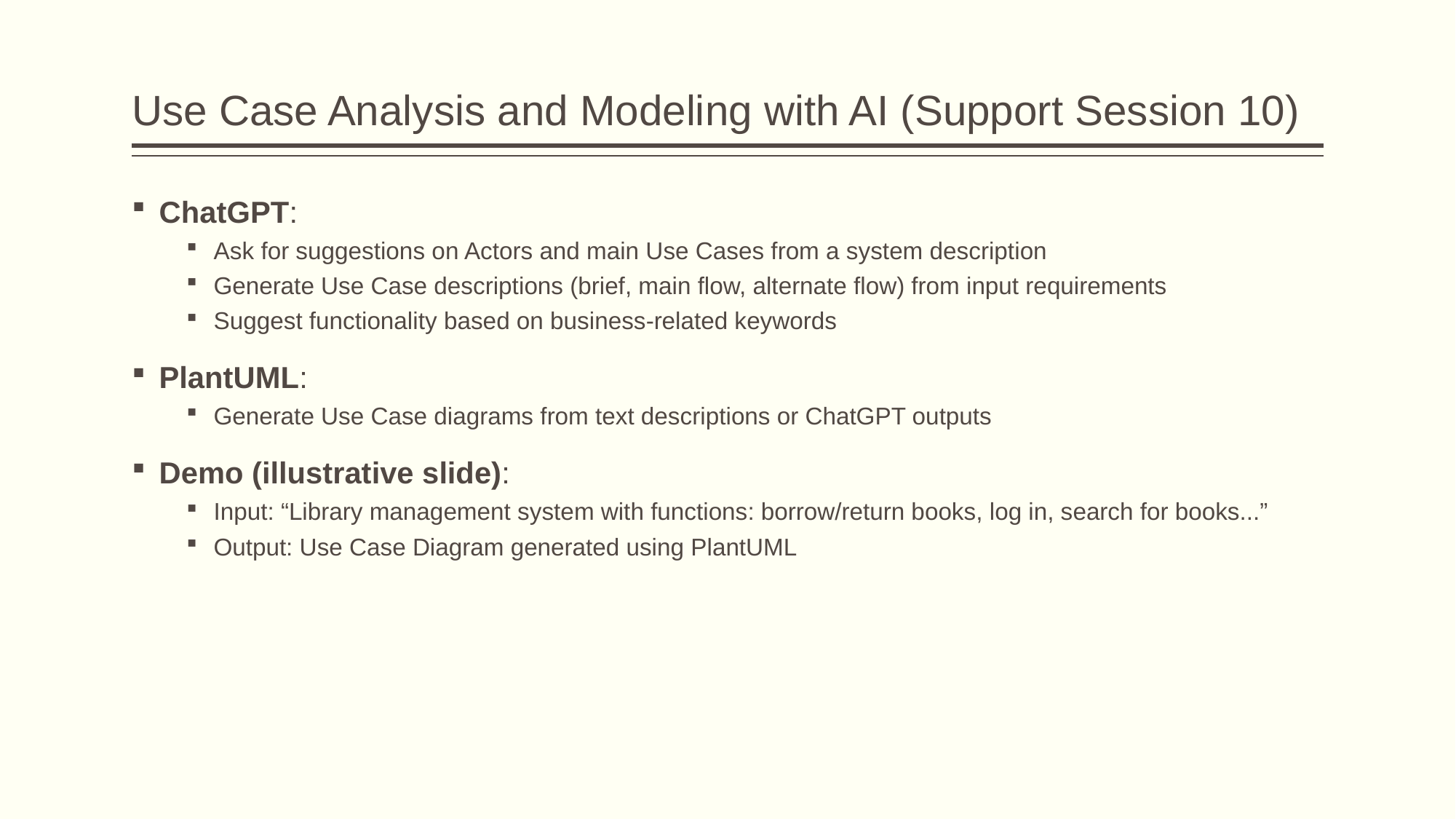

# Use Case Analysis and Modeling with AI (Support Session 10)
ChatGPT:
Ask for suggestions on Actors and main Use Cases from a system description
Generate Use Case descriptions (brief, main flow, alternate flow) from input requirements
Suggest functionality based on business-related keywords
PlantUML:
Generate Use Case diagrams from text descriptions or ChatGPT outputs
Demo (illustrative slide):
Input: “Library management system with functions: borrow/return books, log in, search for books...”
Output: Use Case Diagram generated using PlantUML